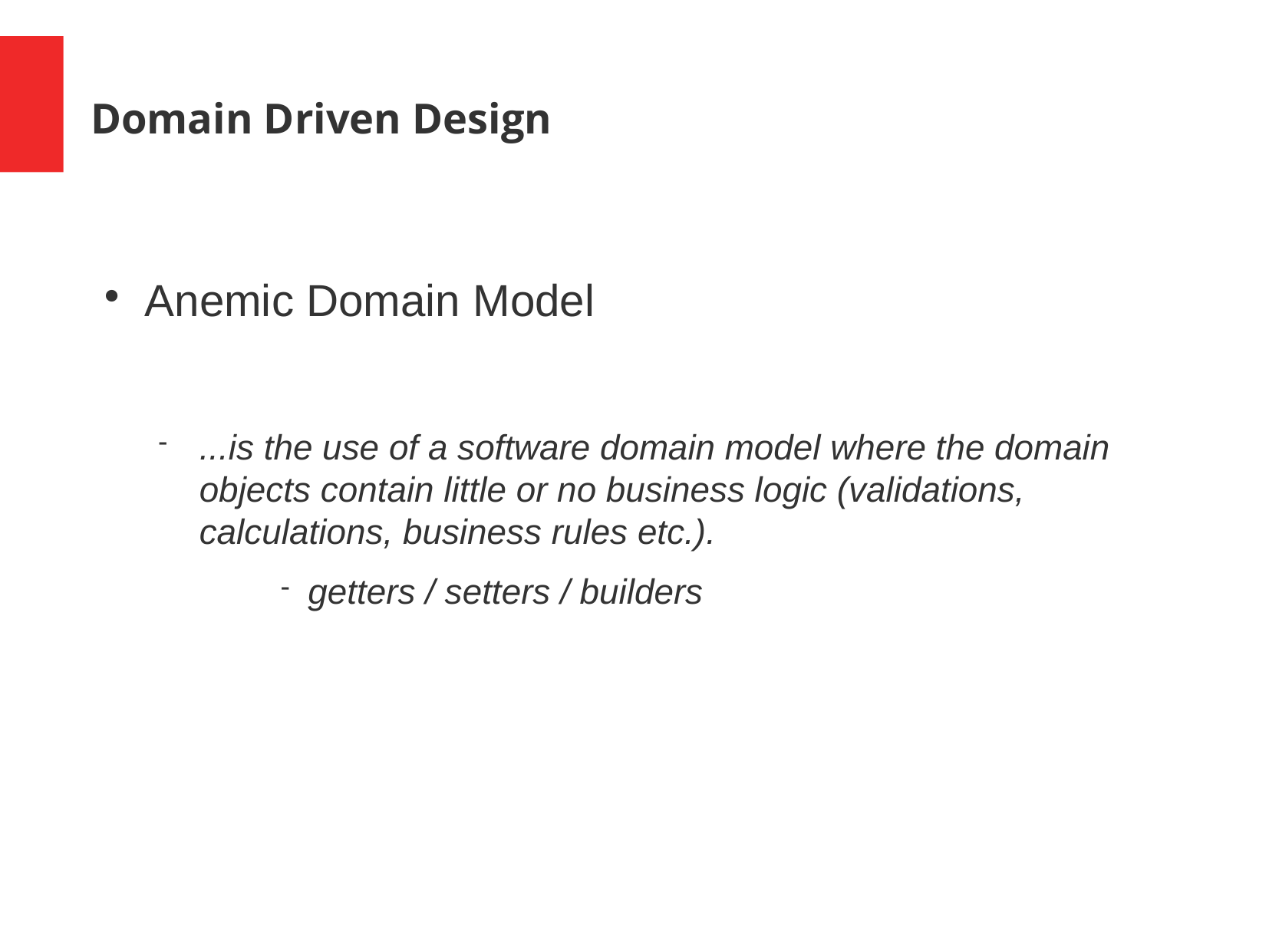

Domain Driven Design
Anemic Domain Model

...is the use of a software domain model where the domain objects contain little or no business logic (validations, calculations, business rules etc.).
getters / setters / builders